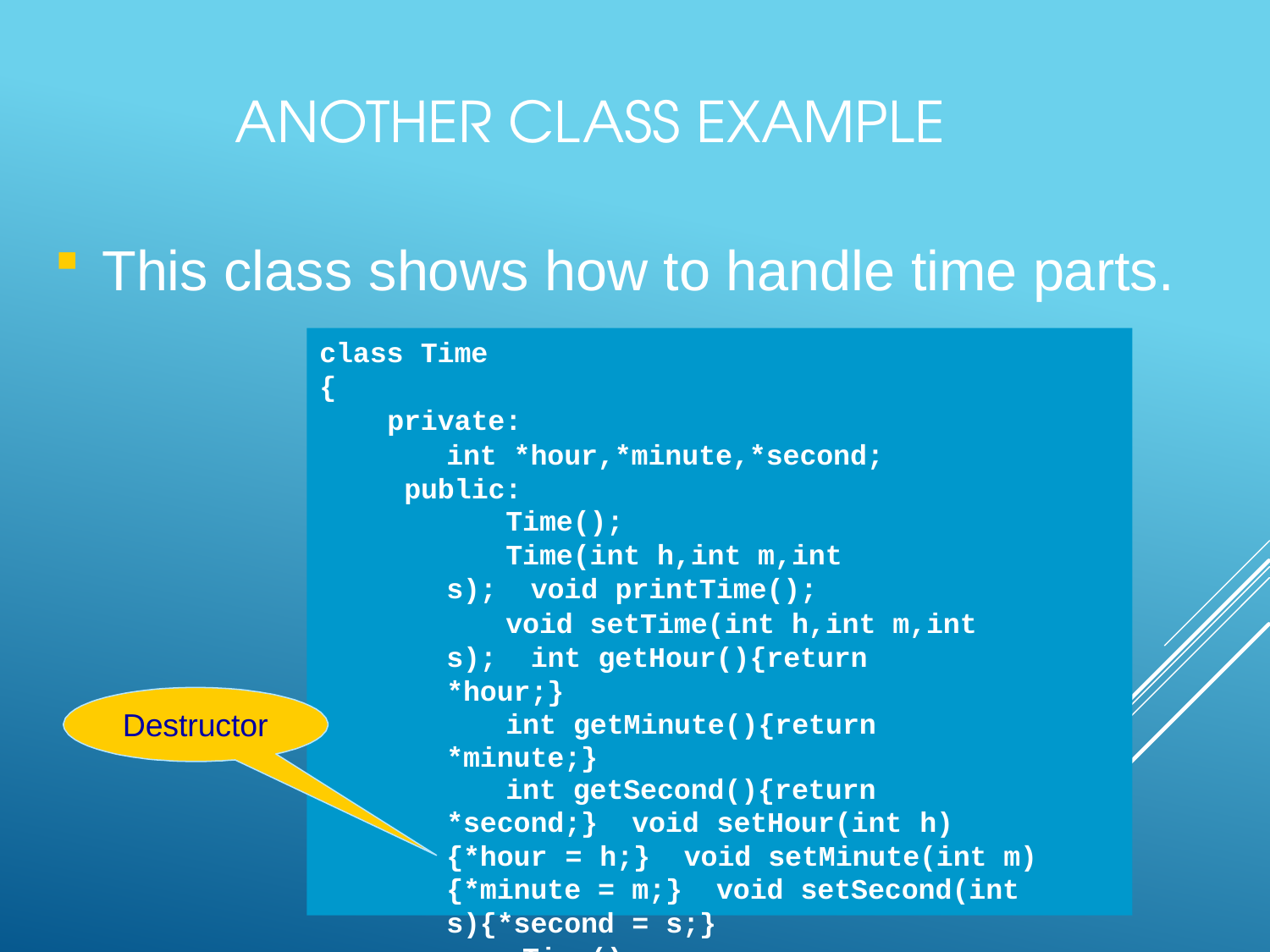

# Another class Example
This class shows how to handle time parts.

class Time
{
private:
int *hour,*minute,*second;  public:
Time();
Time(int h,int m,int s);  void printTime();
void setTime(int h,int m,int s);  int getHour(){return *hour;}
int getMinute(){return *minute;}
int getSecond(){return *second;}  void setHour(int h){*hour = h;}  void setMinute(int m){*minute = m;}  void setSecond(int s){*second = s;}
~Time();
};

Destructor